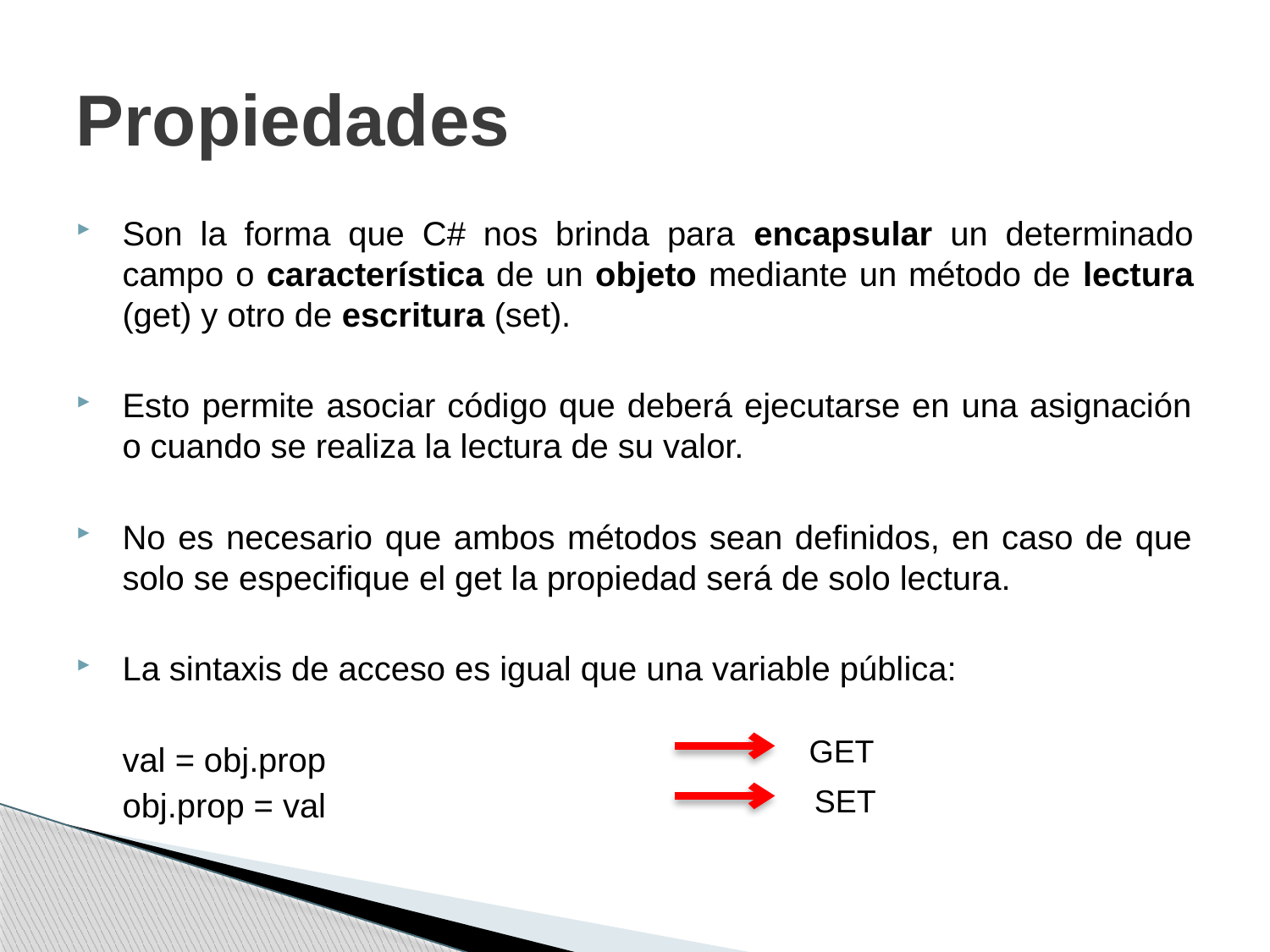

# Propiedades
Son la forma que C# nos brinda para encapsular un determinado campo o característica de un objeto mediante un método de lectura (get) y otro de escritura (set).

Esto permite asociar código que deberá ejecutarse en una asignación o cuando se realiza la lectura de su valor.

No es necesario que ambos métodos sean definidos, en caso de que solo se especifique el get la propiedad será de solo lectura.

La sintaxis de acceso es igual que una variable pública:

		val = obj.prop
		obj.prop = val
GET
SET